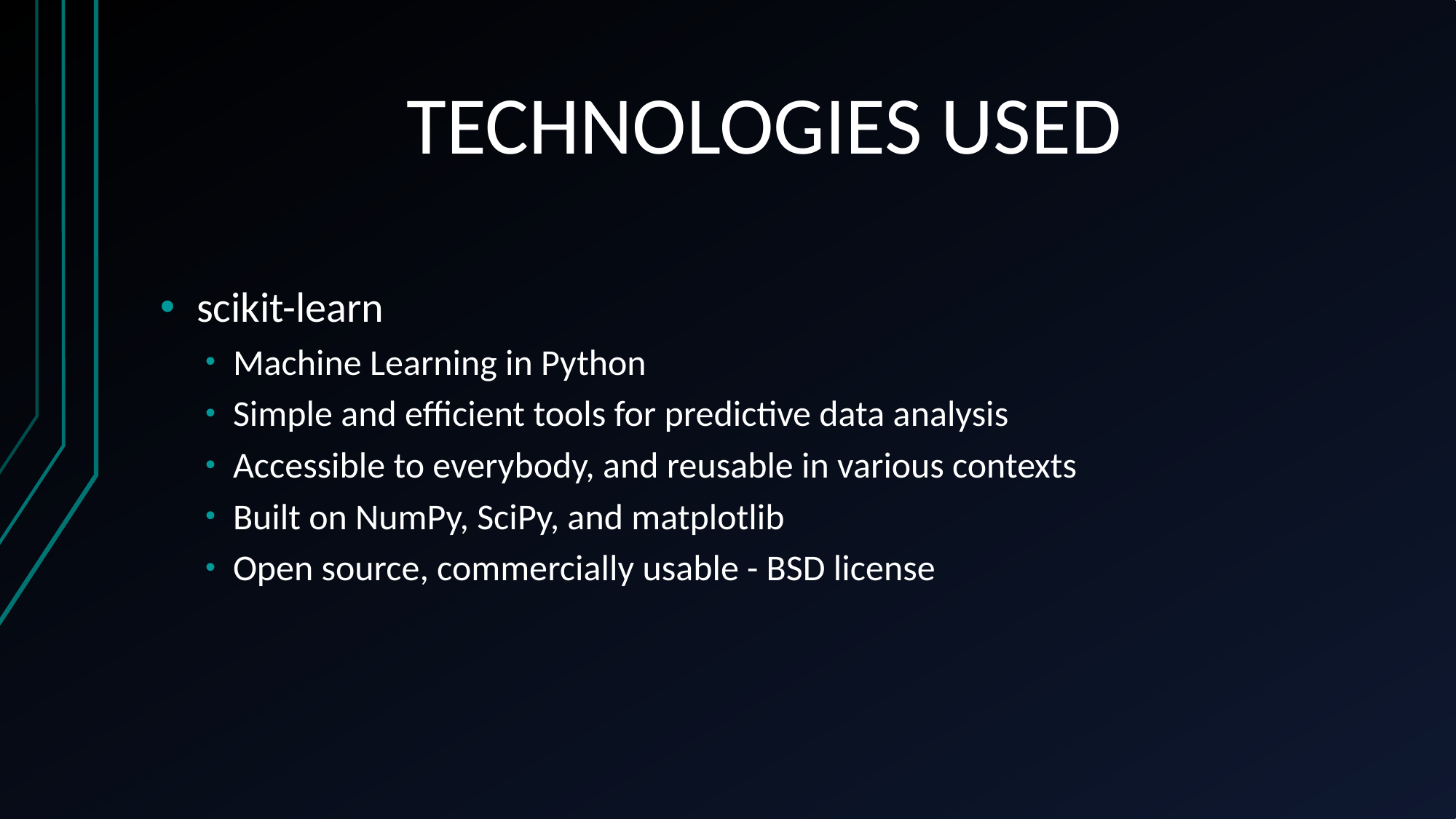

# TECHNOLOGIES USED

scikit-learn
Machine Learning in Python
Simple and efficient tools for predictive data analysis
Accessible to everybody, and reusable in various contexts
Built on NumPy, SciPy, and matplotlib
Open source, commercially usable - BSD license